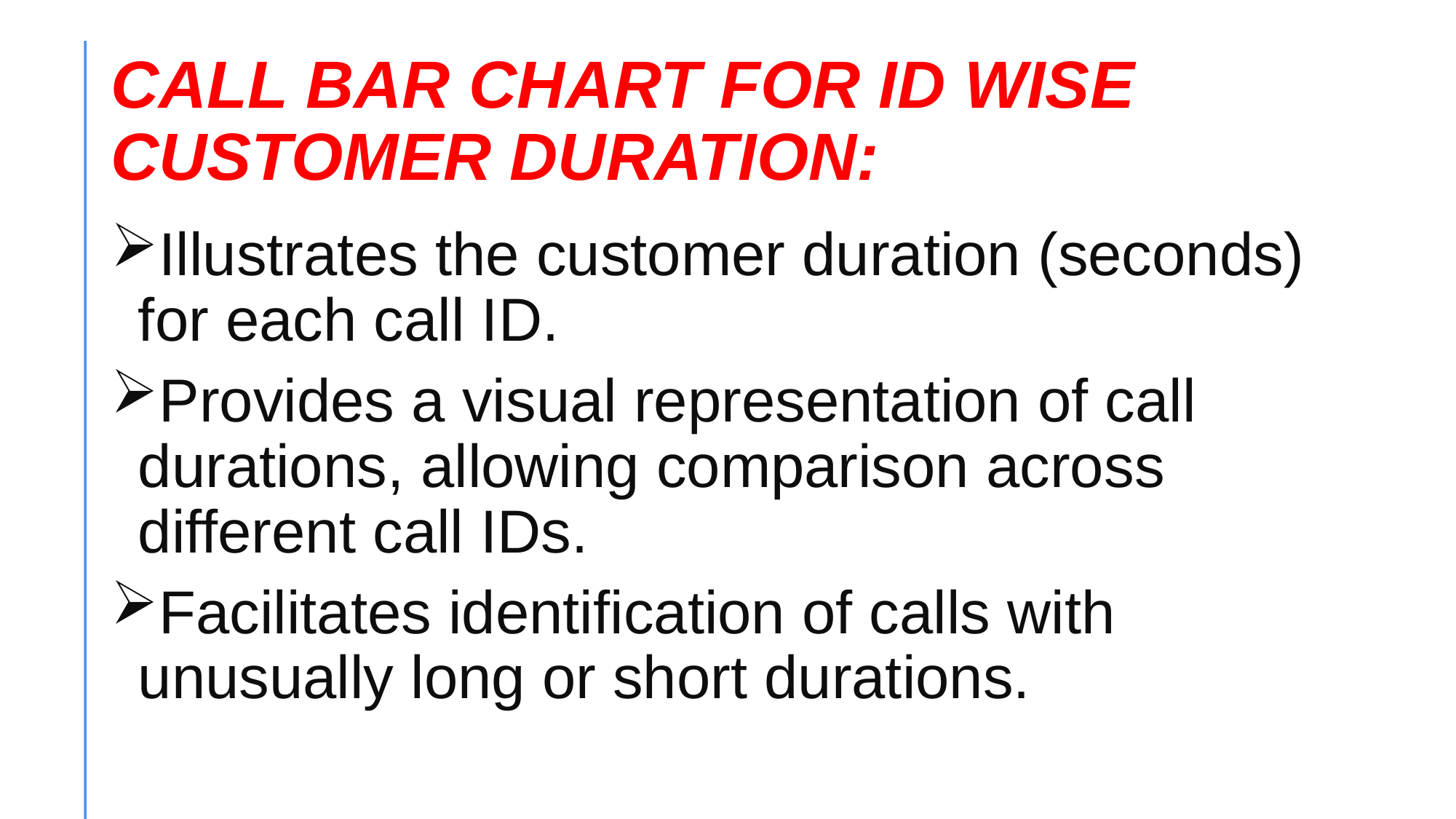

# CALL BAR CHART FOR ID WISE CUSTOMER DURATION:
Illustrates the customer duration (seconds) for each call ID.
Provides a visual representation of call durations, allowing comparison across different call IDs.
Facilitates identification of calls with unusually long or short durations.